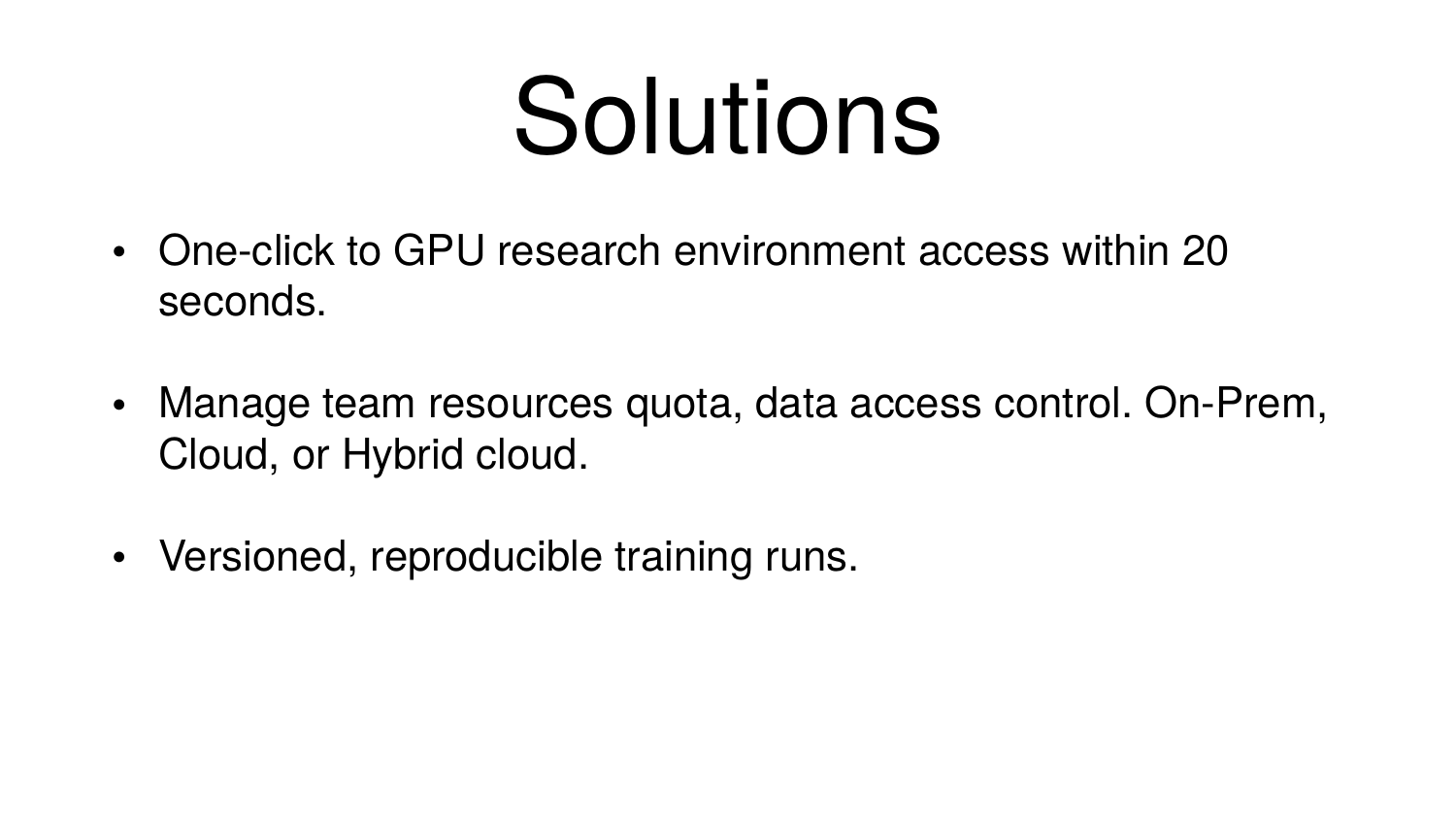

# Solutions
One-click to GPU research environment access within 20 seconds.

Manage team resources quota, data access control. On-Prem, Cloud, or Hybrid cloud.

Versioned, reproducible training runs.